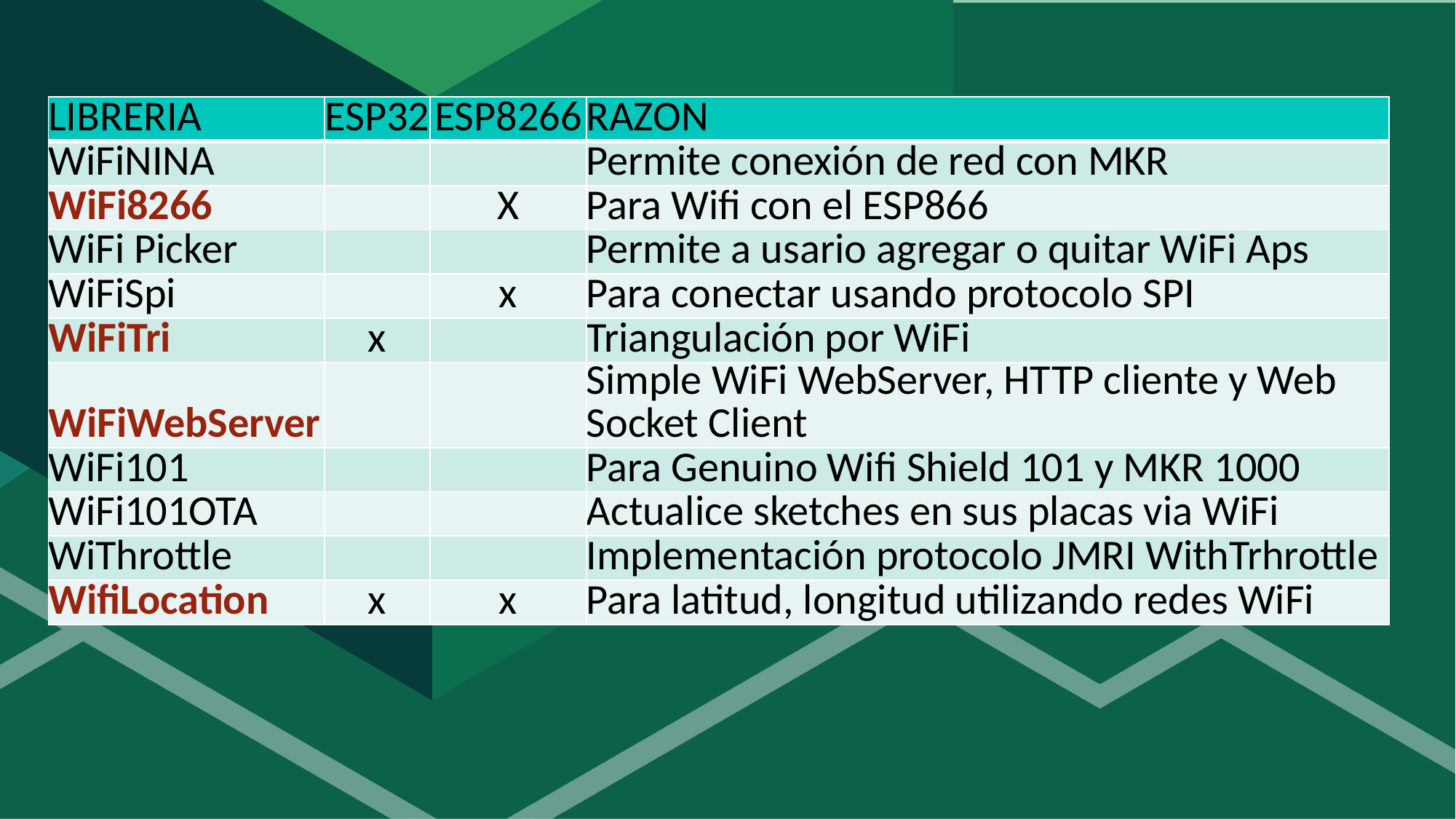

| LIBRERIA | ESP32 | ESP8266 | RAZON |
| --- | --- | --- | --- |
| WiFiNINA |  |  | Permite conexión de red con MKR |
| WiFi8266 |  | X | Para Wifi con el ESP866 |
| WiFi Picker |  |  | Permite a usario agregar o quitar WiFi Aps |
| WiFiSpi |  | x | Para conectar usando protocolo SPI |
| WiFiTri | x |  | Triangulación por WiFi |
| WiFiWebServer |  |  | Simple WiFi WebServer, HTTP cliente y Web Socket Client |
| WiFi101 |  |  | Para Genuino Wifi Shield 101 y MKR 1000 |
| WiFi101OTA |  |  | Actualice sketches en sus placas via WiFi |
| WiThrottle |  |  | Implementación protocolo JMRI WithTrhrottle |
| WifiLocation | x | x | Para latitud, longitud utilizando redes WiFi |